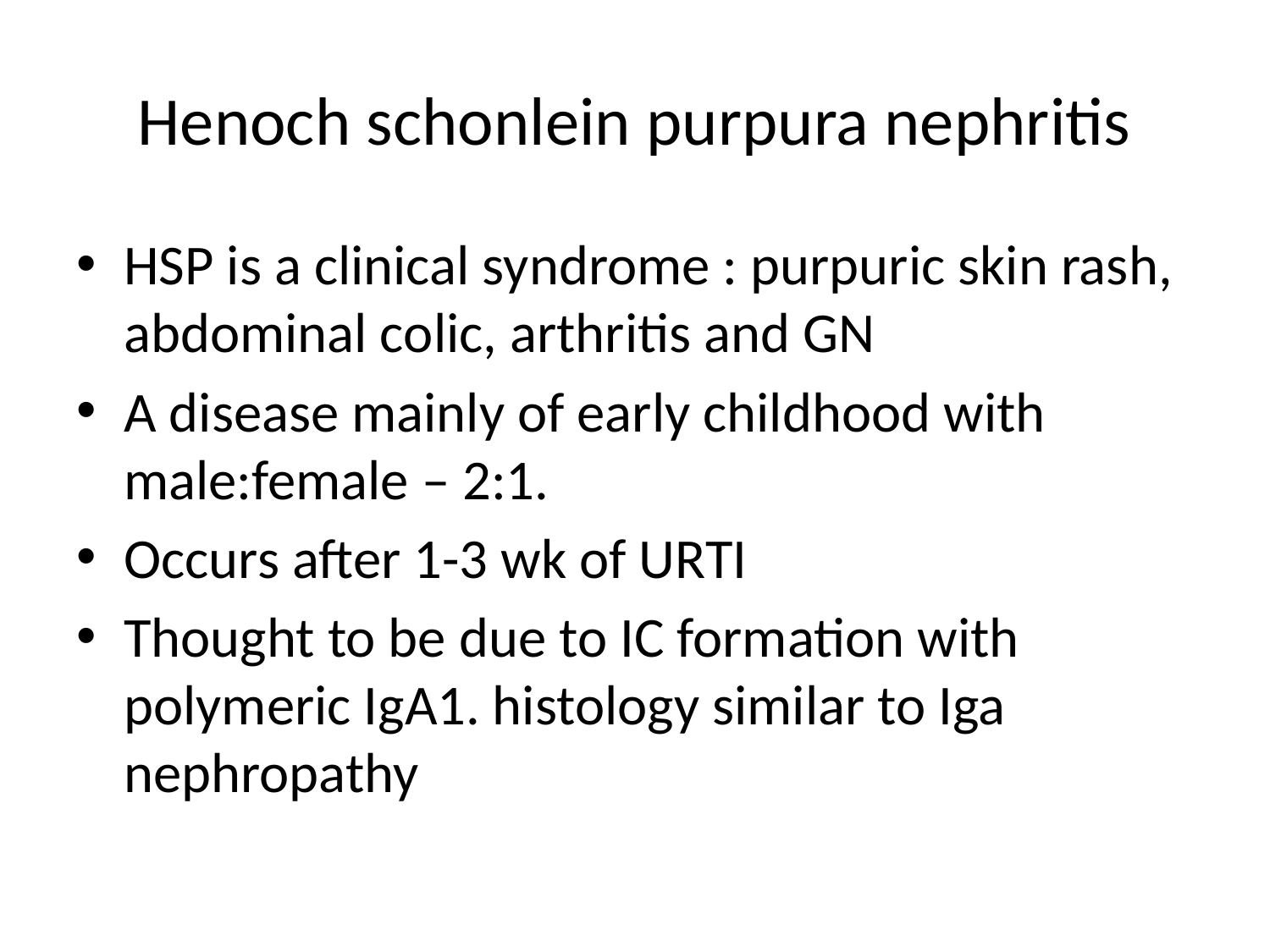

# Henoch schonlein purpura nephritis
HSP is a clinical syndrome : purpuric skin rash, abdominal colic, arthritis and GN
A disease mainly of early childhood with male:female – 2:1.
Occurs after 1-3 wk of URTI
Thought to be due to IC formation with polymeric IgA1. histology similar to Iga nephropathy